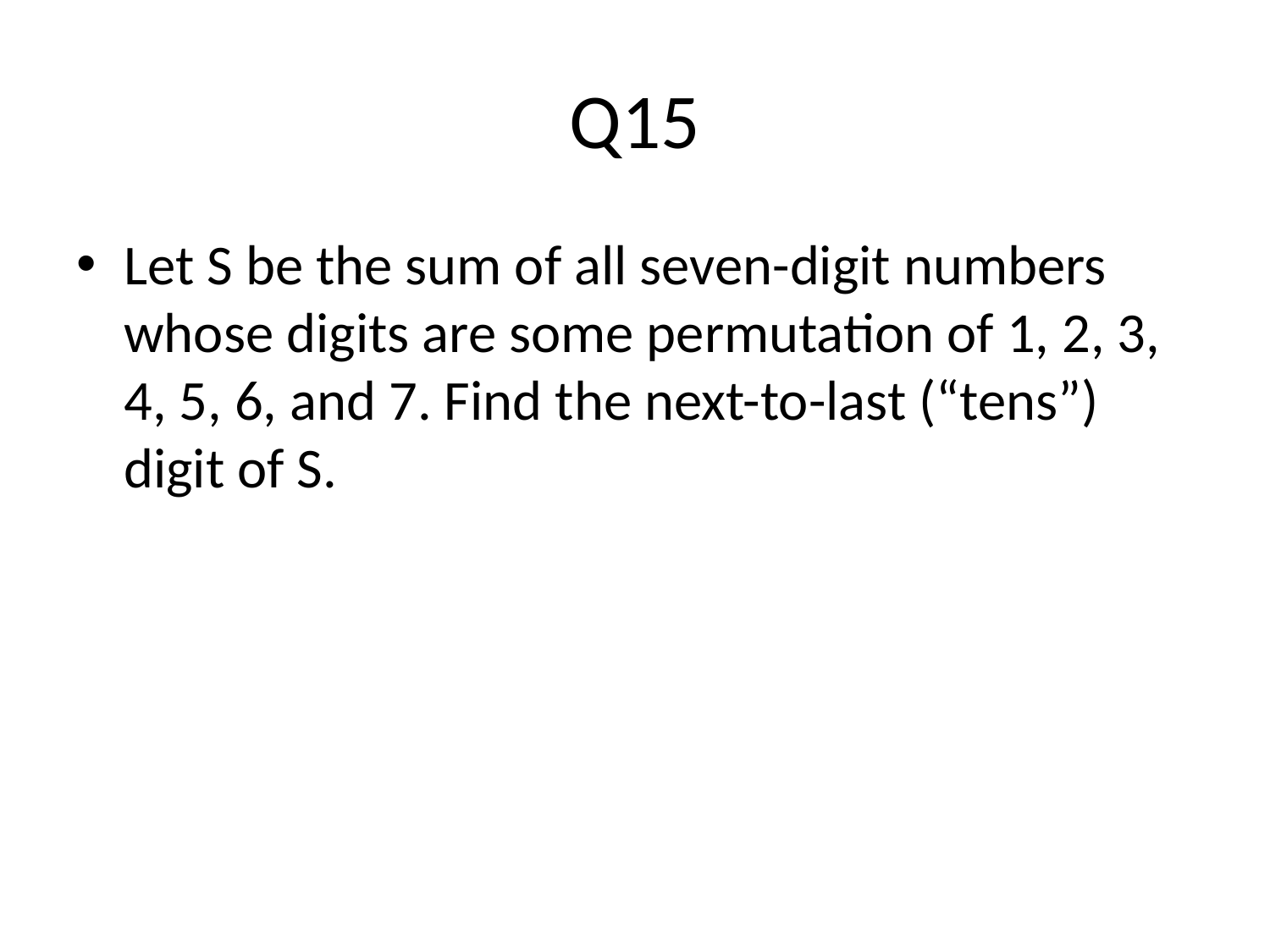

# Q15
Let S be the sum of all seven-digit numbers whose digits are some permutation of 1, 2, 3, 4, 5, 6, and 7. Find the next-to-last (“tens”) digit of S.